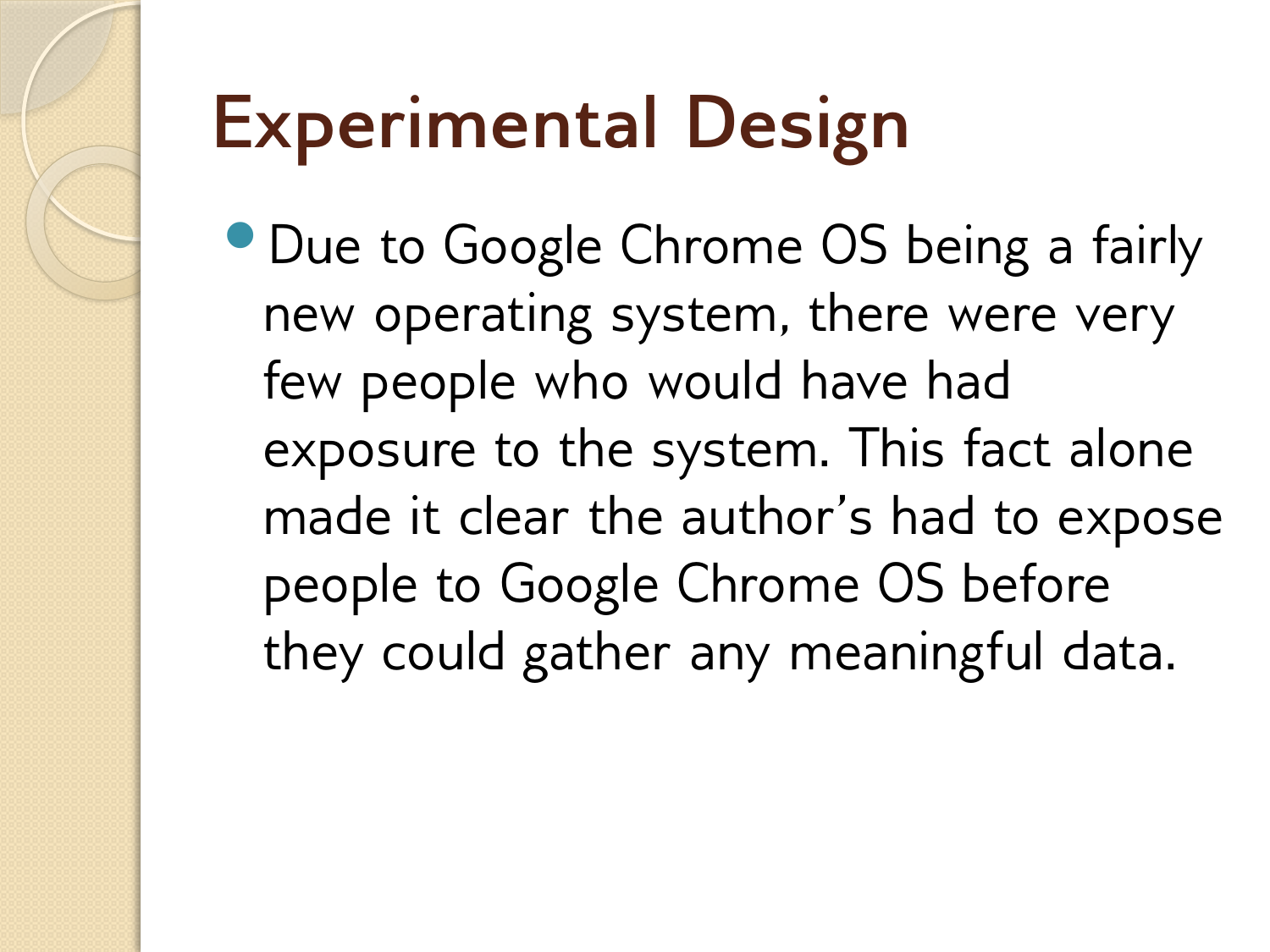

# Experimental Design
Due to Google Chrome OS being a fairly new operating system, there were very few people who would have had exposure to the system. This fact alone made it clear the author’s had to expose people to Google Chrome OS before they could gather any meaningful data.